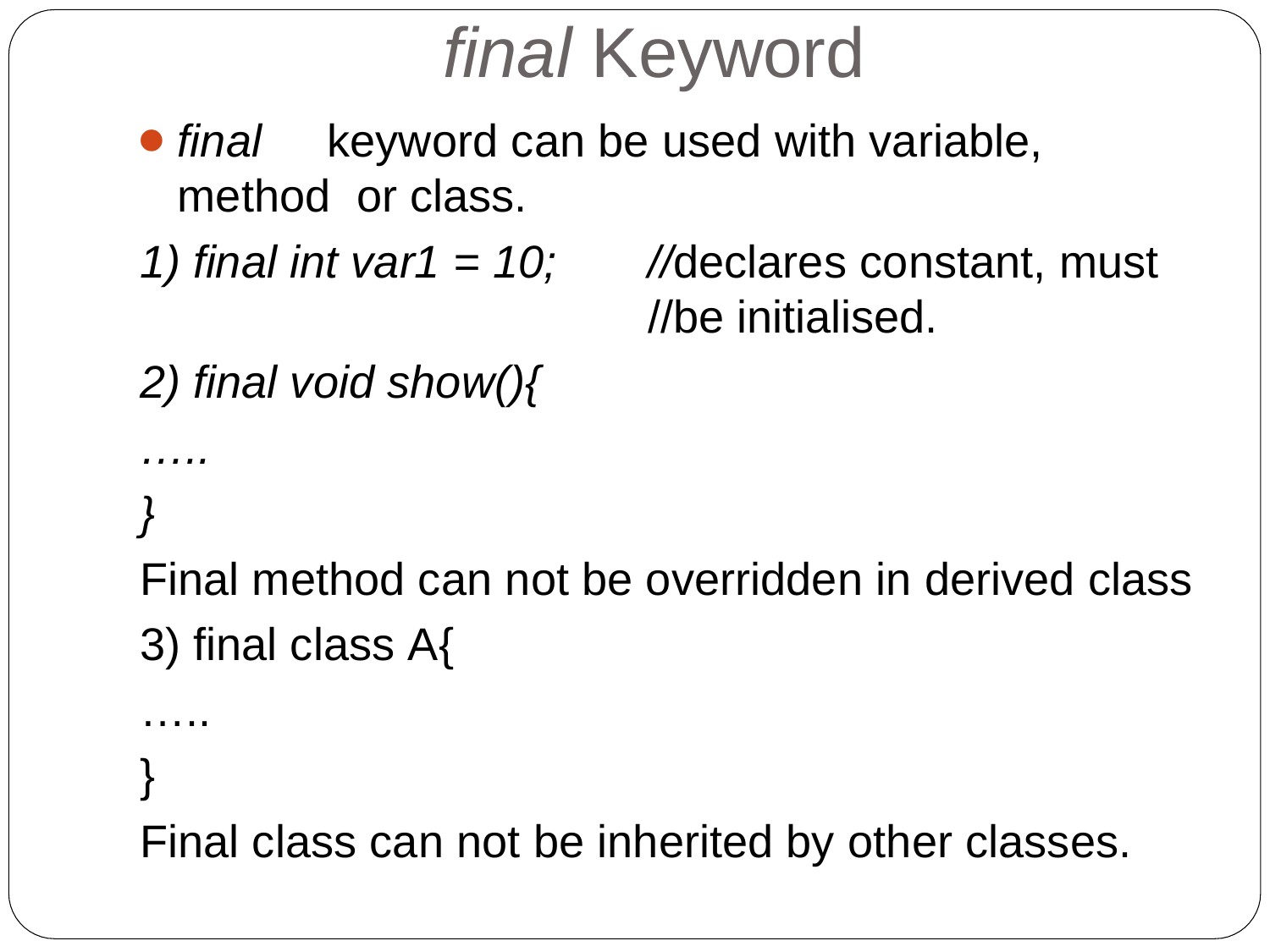

# final Keyword
final	keyword can be used with variable, method  or class.
1) final int var1 = 10;
//declares constant, must
//be initialised.
final void show(){
…..
}
Final method can not be overridden in derived class
final class A{
…..
}
Final class can not be inherited by other classes.